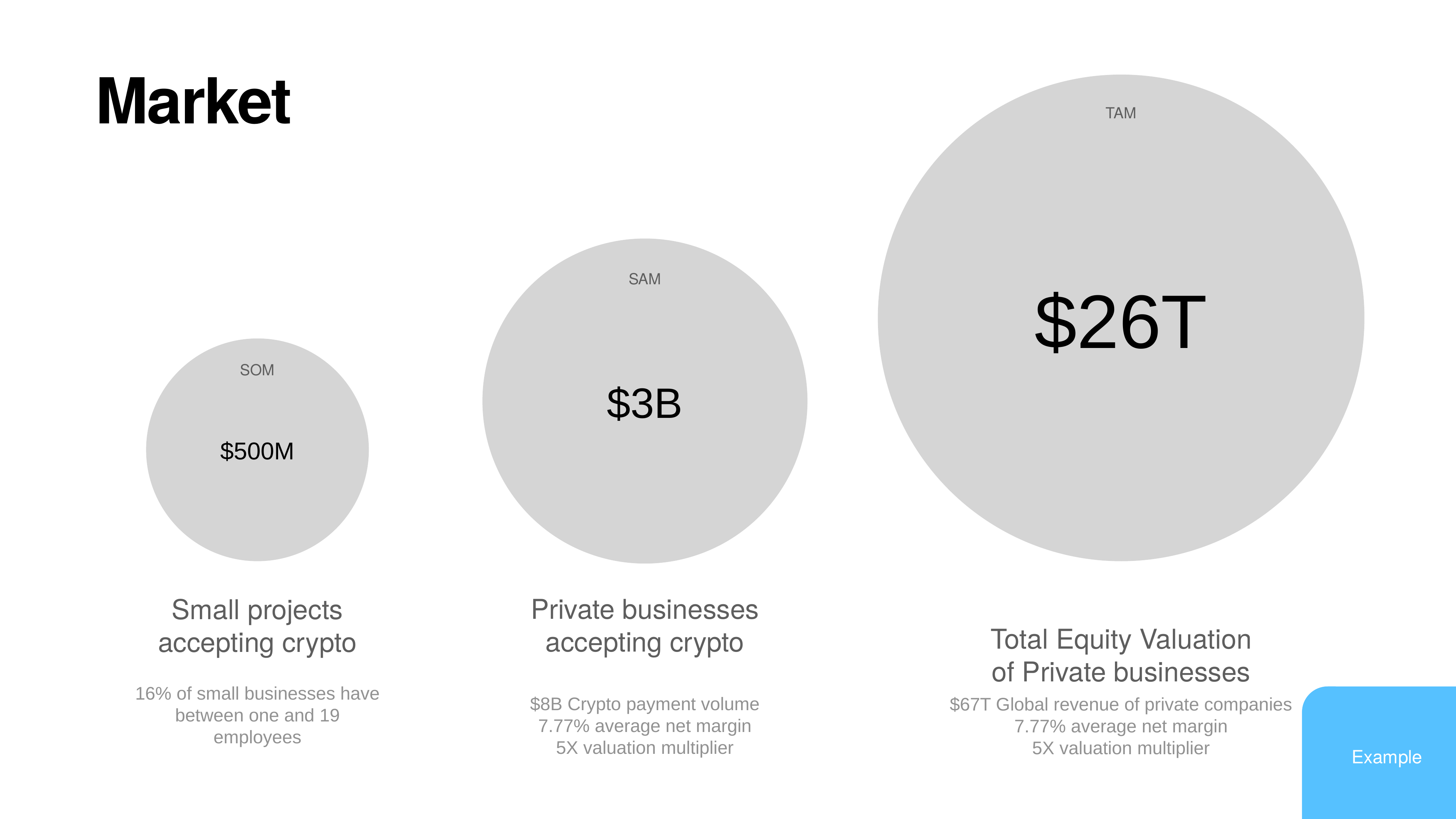

Market
$26T
TAM
$3B
SAM
$500M
SOM
Private businesses accepting crypto
Small projects
accepting crypto
Total Equity Valuation of Private businesses
$8B Crypto payment volume
7.77% average net margin
5X valuation multiplier
16% of small businesses have between one and 19 employees
$67T Global revenue of private companies
7.77% average net margin
5X valuation multiplier

Example